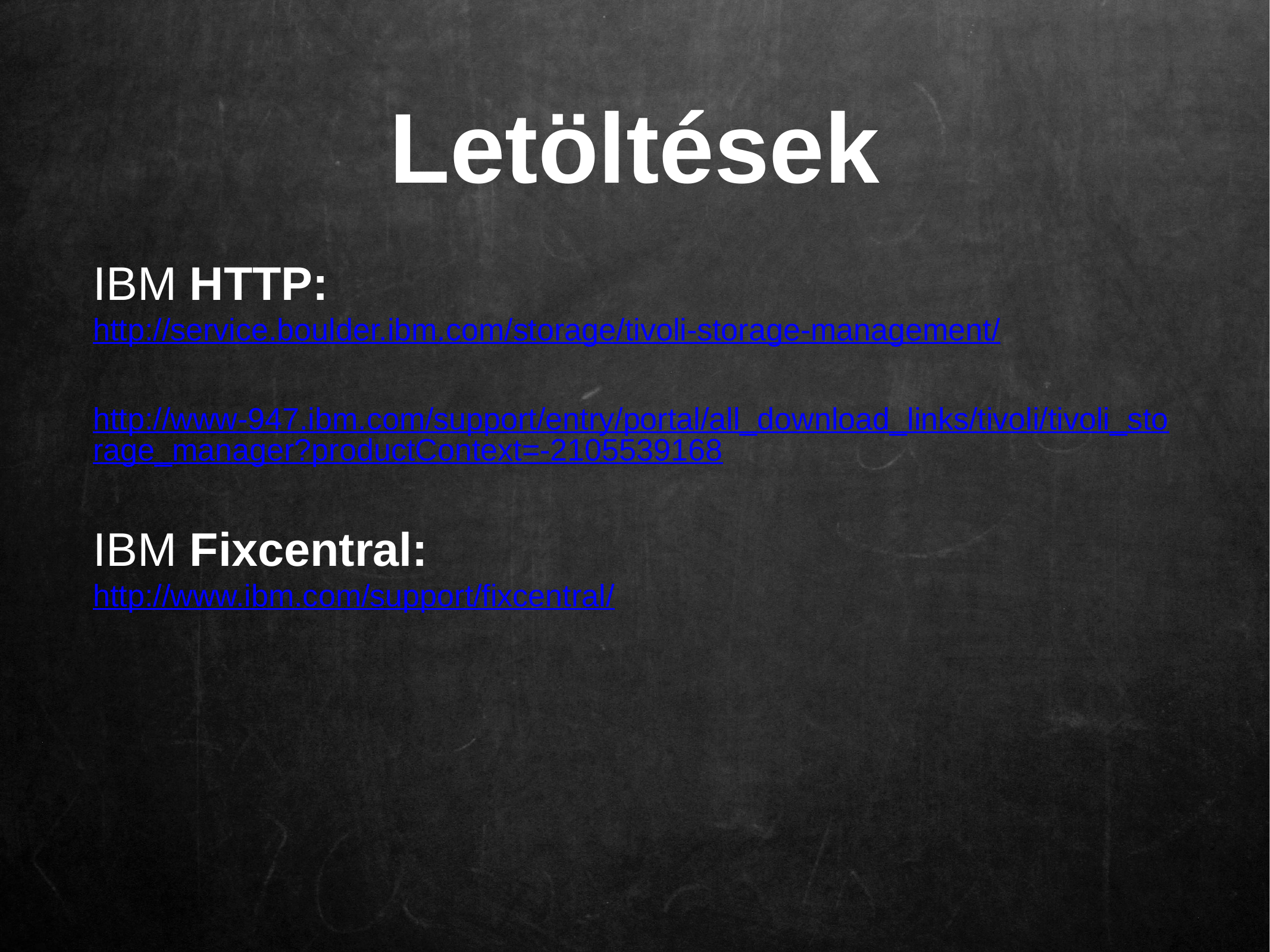

# Letöltések
IBM HTTP:
http://service.boulder.ibm.com/storage/tivoli-storage-management/
http://www-947.ibm.com/support/entry/portal/all_download_links/tivoli/tivoli_storage_manager?productContext=-2105539168
IBM Fixcentral:
http://www.ibm.com/support/fixcentral/